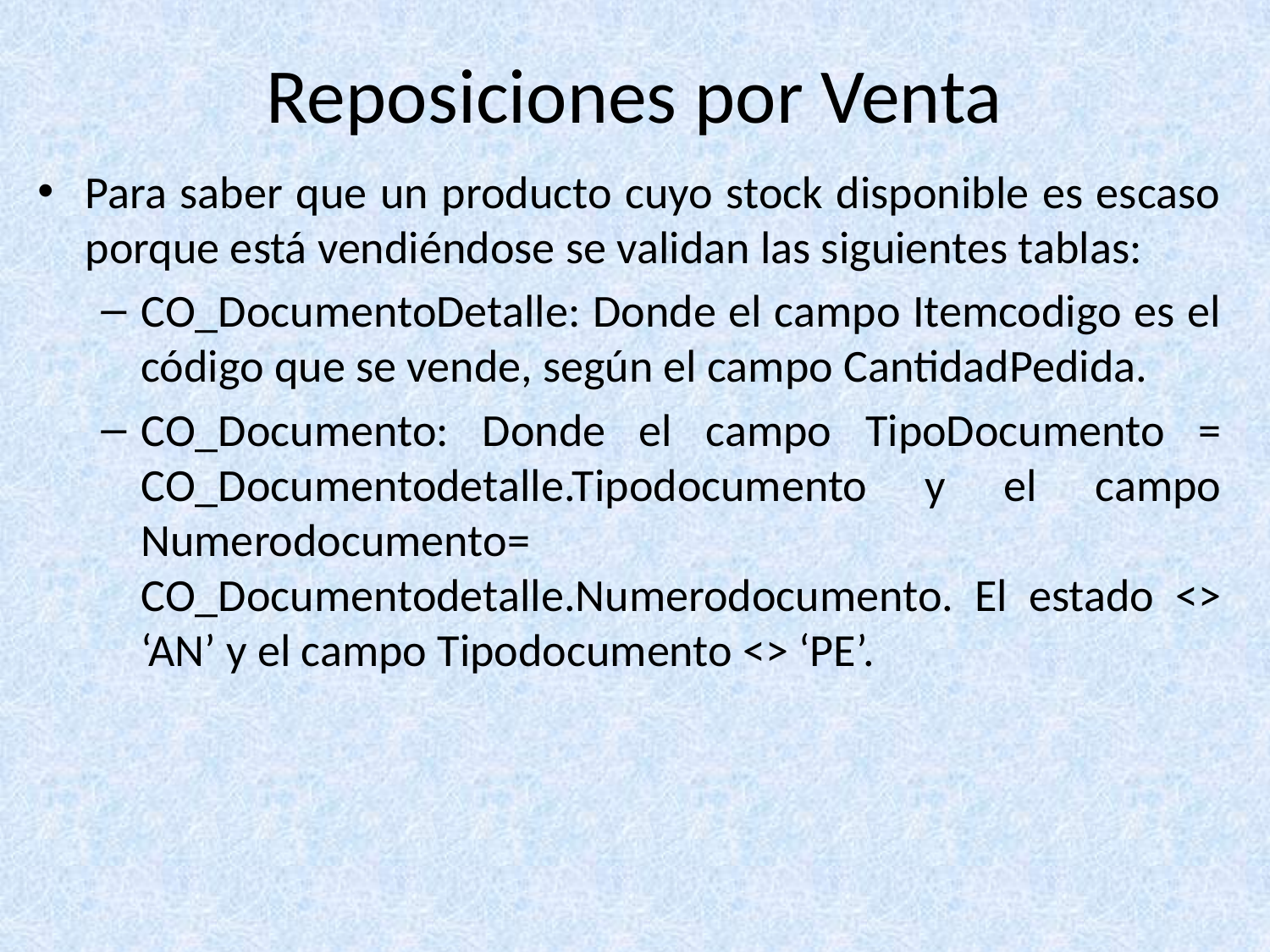

# Reposiciones por Venta
Para saber que un producto cuyo stock disponible es escaso porque está vendiéndose se validan las siguientes tablas:
CO_DocumentoDetalle: Donde el campo Itemcodigo es el código que se vende, según el campo CantidadPedida.
CO_Documento: Donde el campo TipoDocumento = CO_Documentodetalle.Tipodocumento y el campo Numerodocumento= CO_Documentodetalle.Numerodocumento. El estado <> ‘AN’ y el campo Tipodocumento <> ‘PE’.